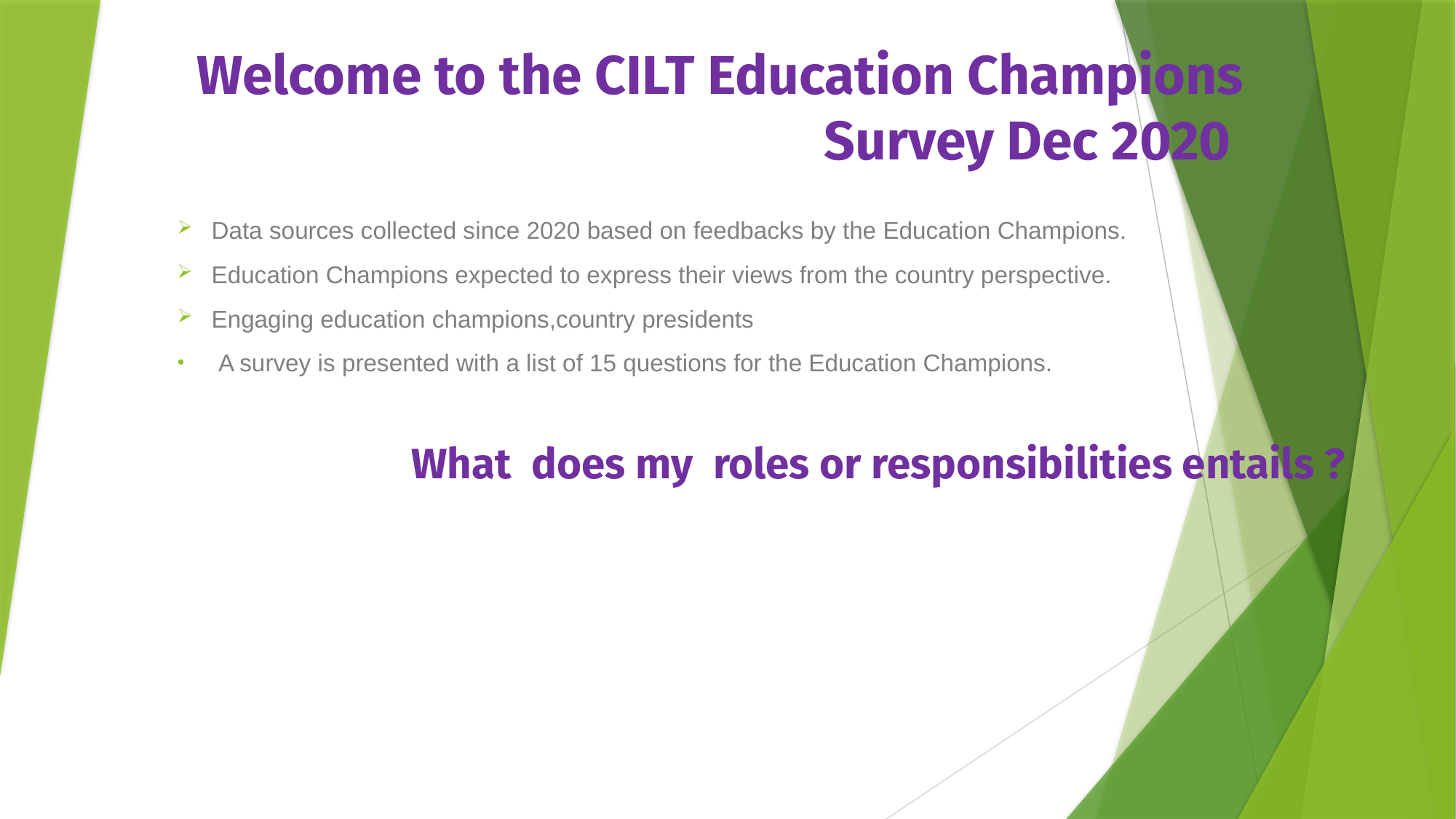

# Welcome to the CILT Education Champions Survey Dec 2020
Data sources collected since 2020 based on feedbacks by the Education Champions.
Education Champions expected to express their views from the country perspective.
Engaging education champions,country presidents
A survey is presented with a list of 15 questions for the Education Champions.

What  does my  roles or responsibilities entails ?